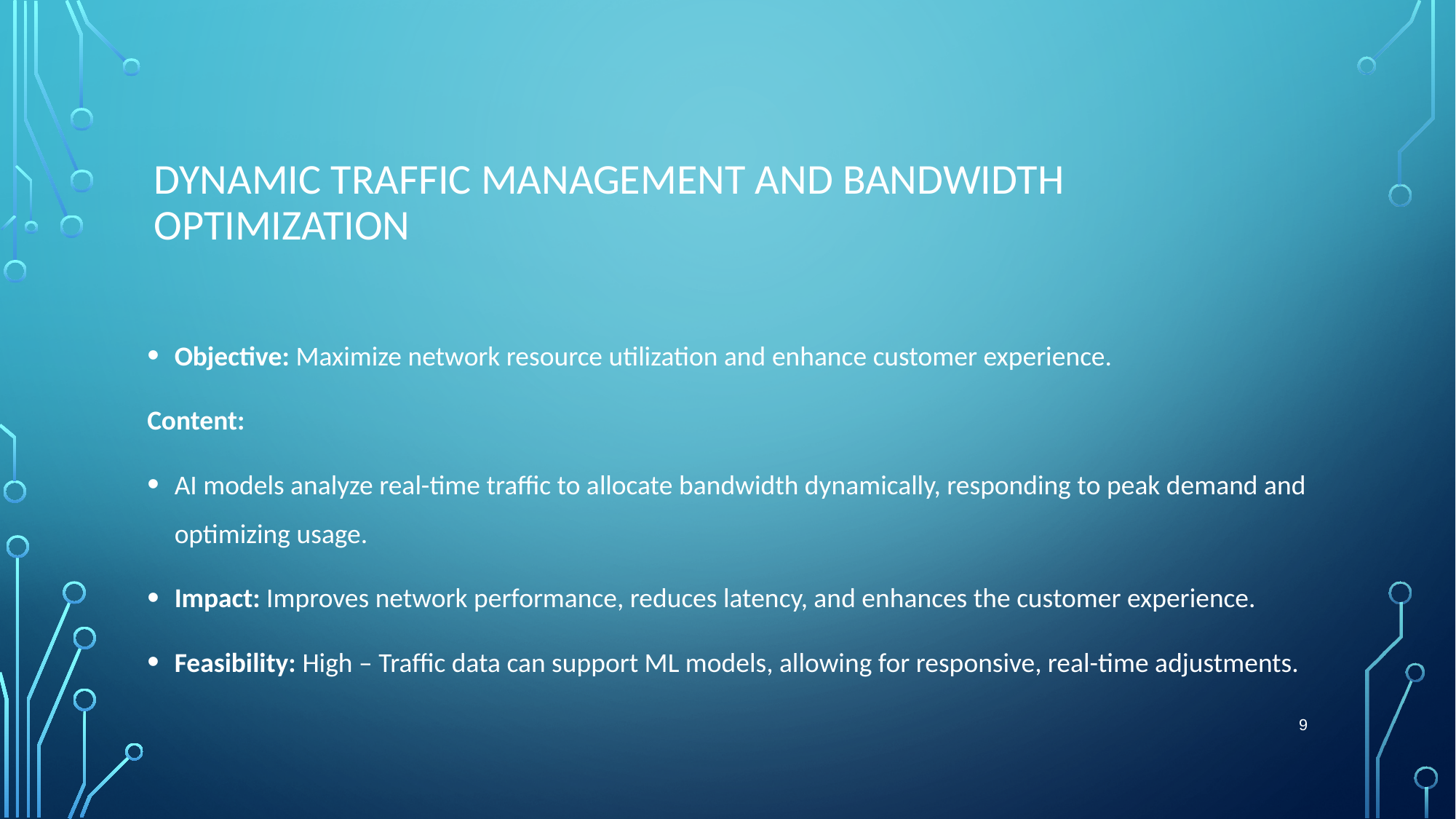

# Dynamic Traffic Management and Bandwidth Optimization

Objective: Maximize network resource utilization and enhance customer experience.
Content:
AI models analyze real-time traffic to allocate bandwidth dynamically, responding to peak demand and optimizing usage.
Impact: Improves network performance, reduces latency, and enhances the customer experience.
Feasibility: High – Traffic data can support ML models, allowing for responsive, real-time adjustments.

9